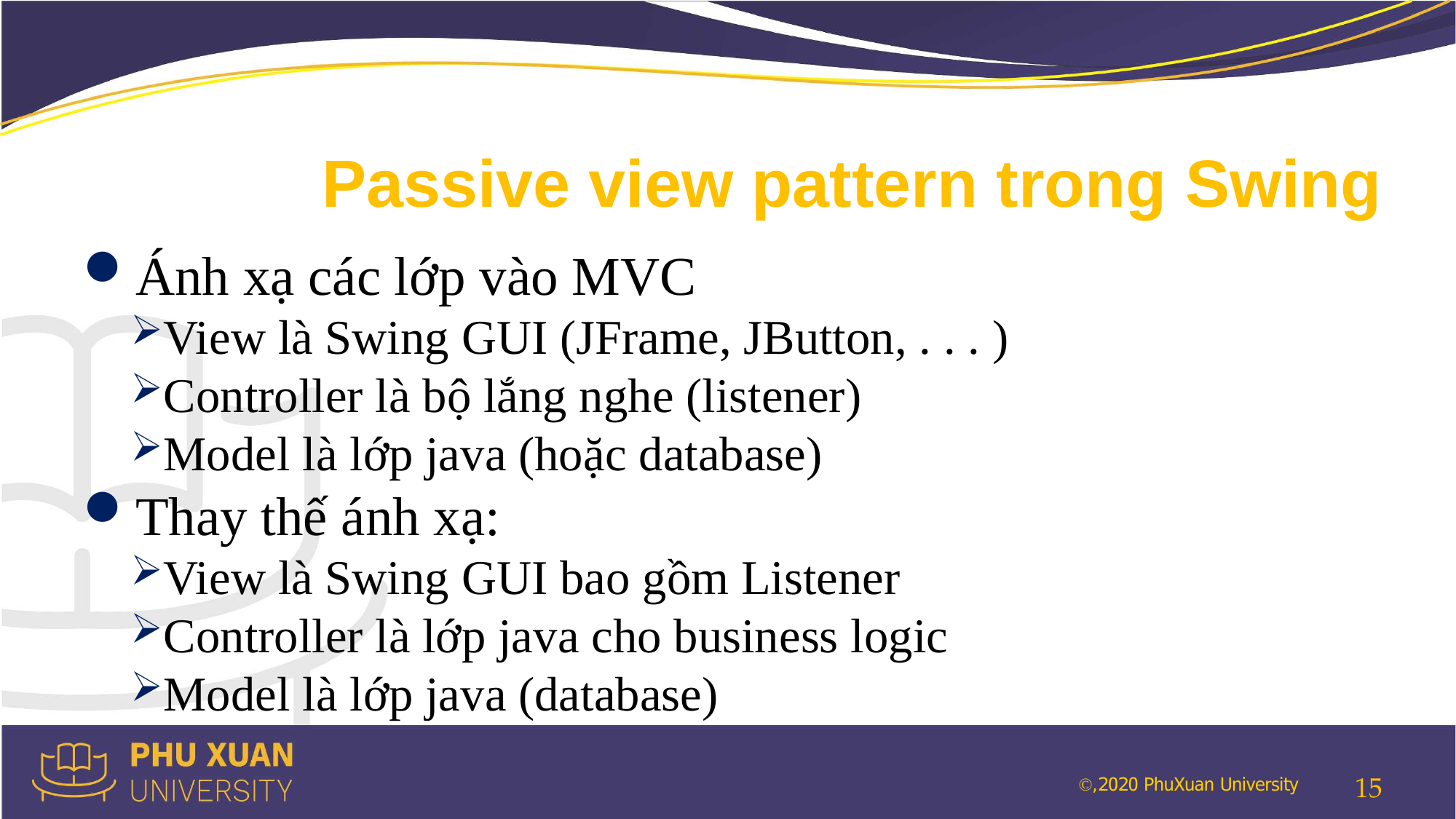

# Passive view pattern trong Swing
Ánh xạ các lớp vào MVC
View là Swing GUI (JFrame, JButton, . . . )
Controller là bộ lắng nghe (listener)
Model là lớp java (hoặc database)
Thay thế ánh xạ:
View là Swing GUI bao gồm Listener
Controller là lớp java cho business logic
Model là lớp java (database)
15